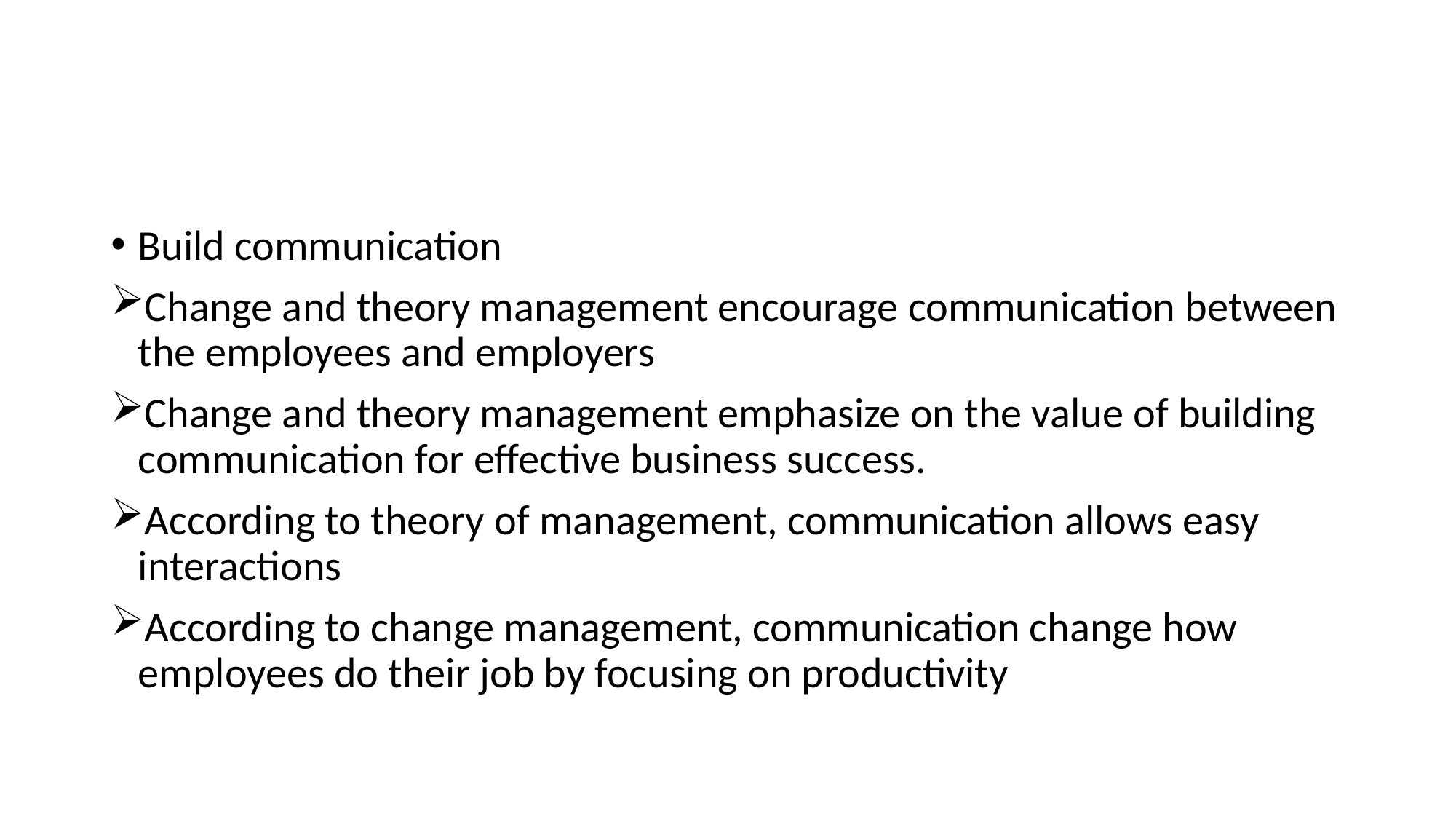

#
Build communication
Change and theory management encourage communication between the employees and employers
Change and theory management emphasize on the value of building communication for effective business success.
According to theory of management, communication allows easy interactions
According to change management, communication change how employees do their job by focusing on productivity